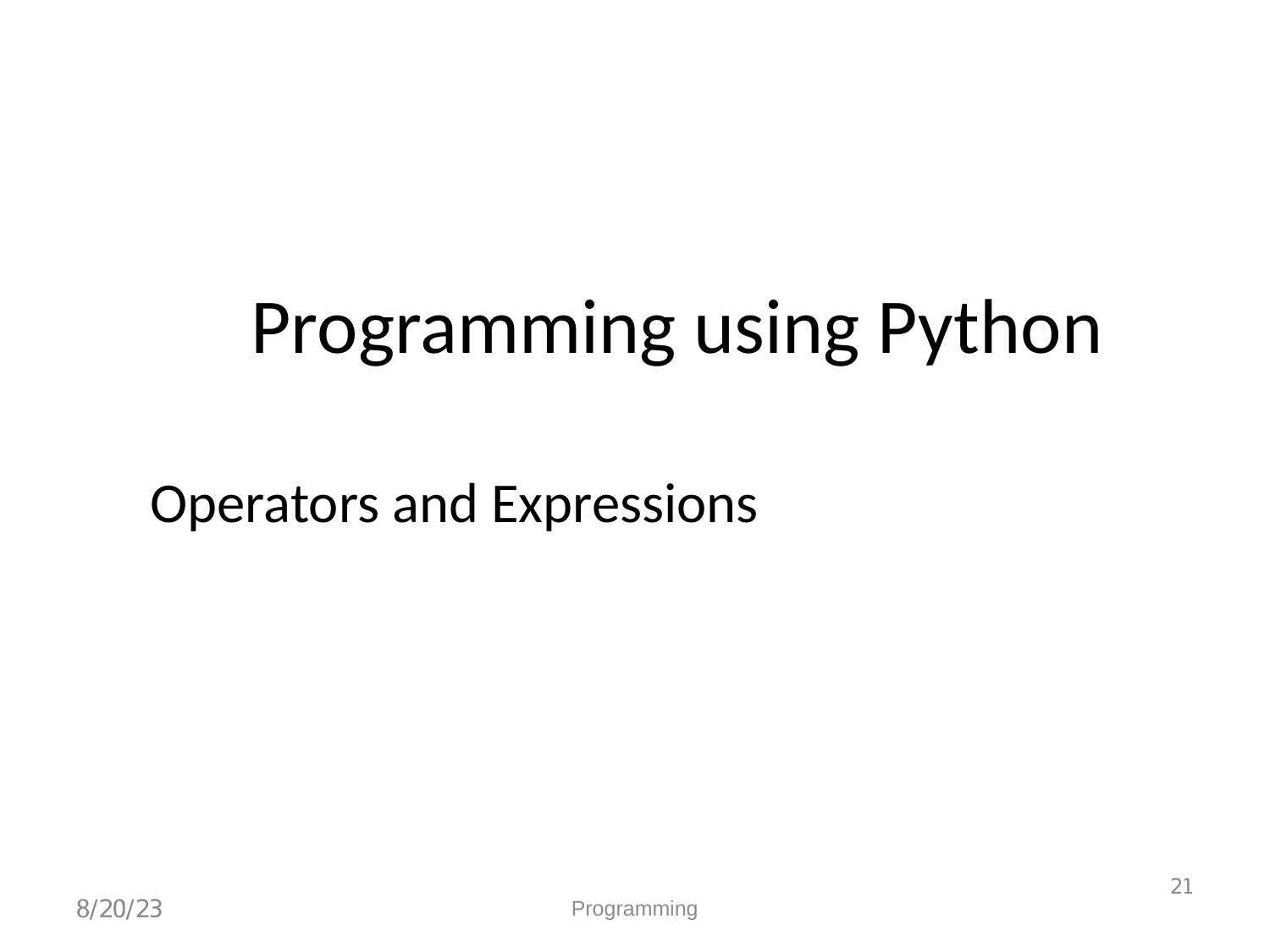

# Programming using Python
Operators and Expressions
21
8/20/23
Programming